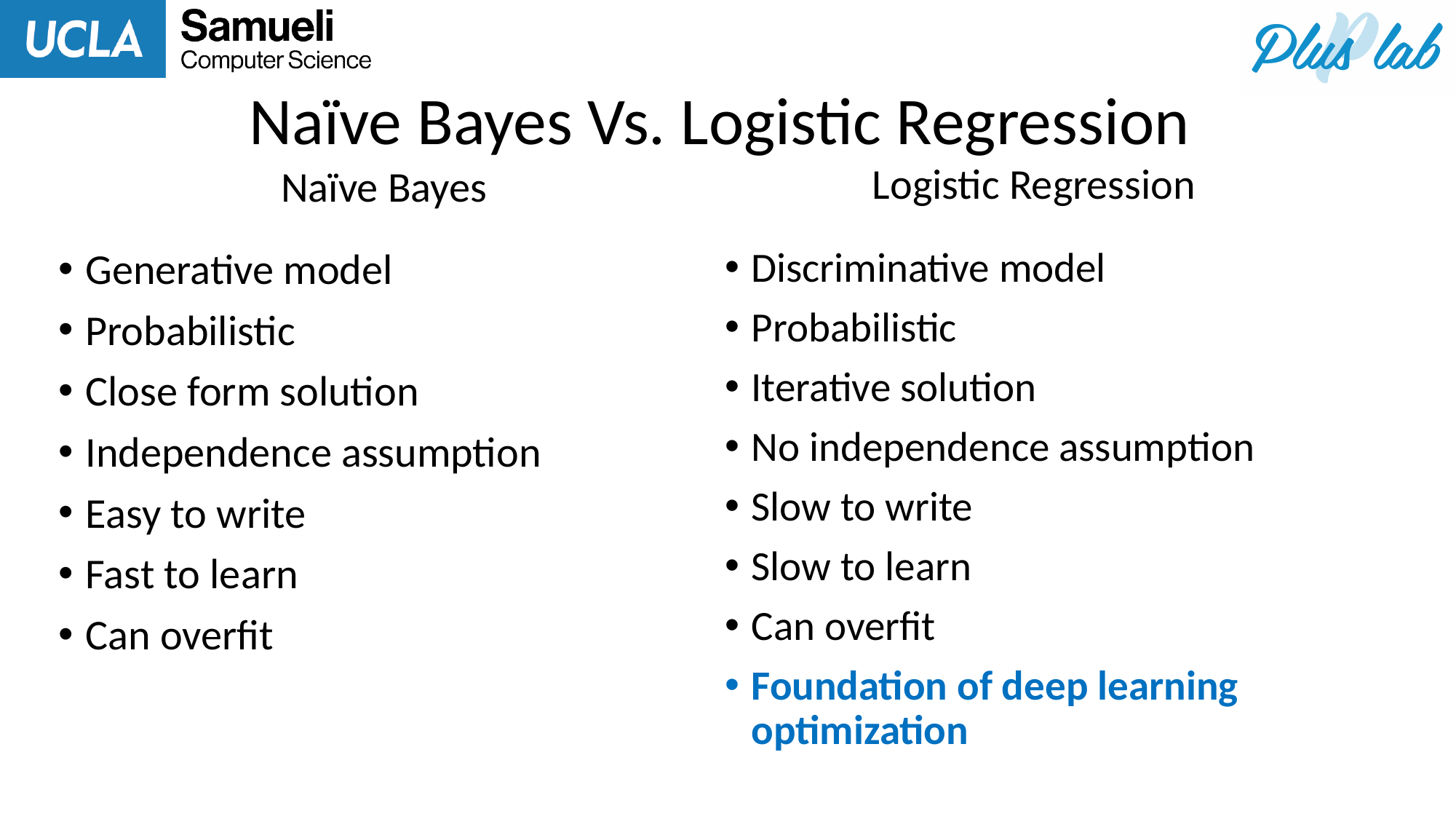

# Naïve Bayes Vs. Logistic Regression
Logistic Regression
Naïve Bayes
Discriminative model
Probabilistic
Iterative solution
No independence assumption
Slow to write
Slow to learn
Can overfit
Foundation of deep learning optimization
Generative model
Probabilistic
Close form solution
Independence assumption
Easy to write
Fast to learn
Can overfit